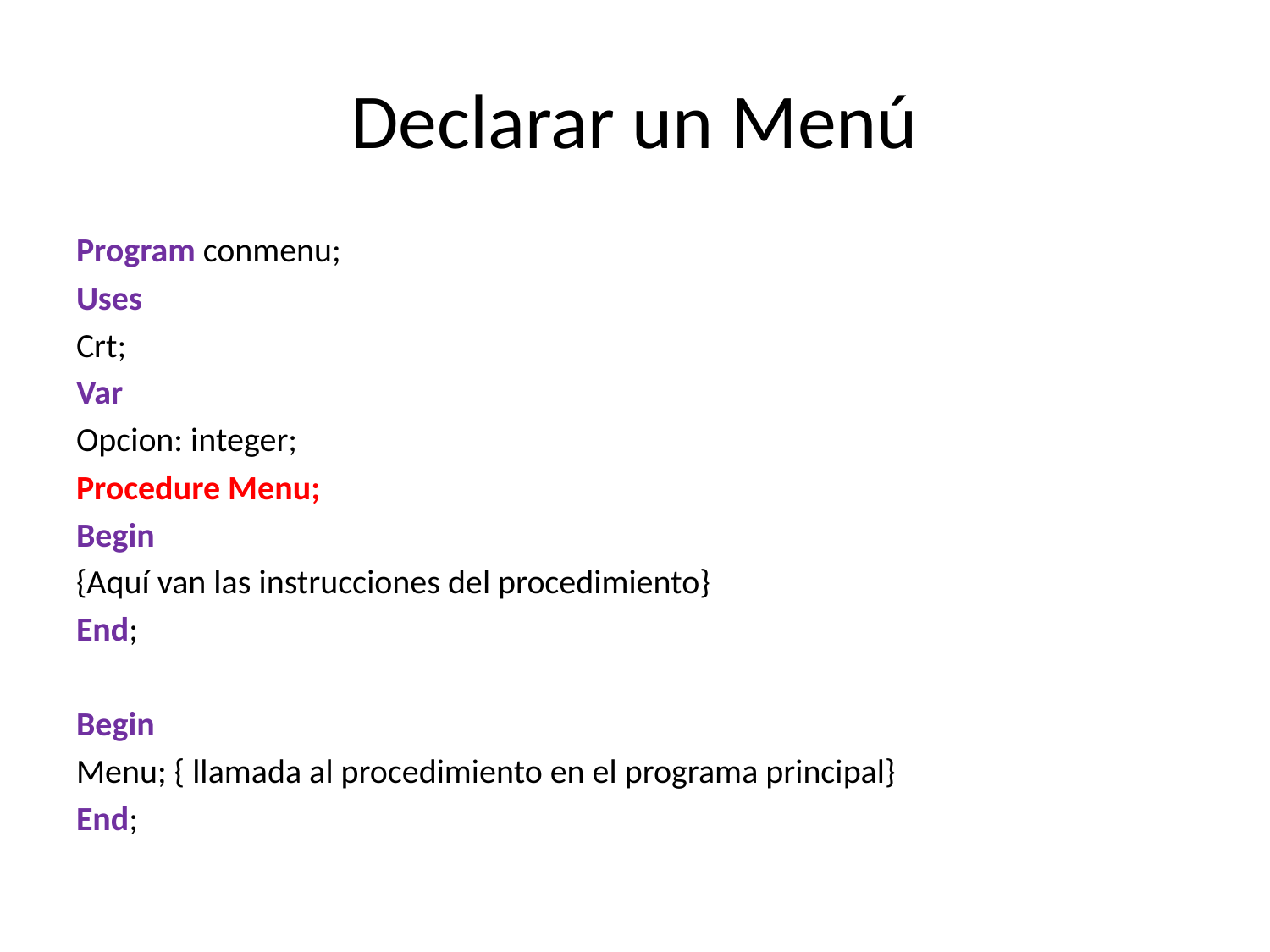

# Declarar un Menú
Program conmenu;
Uses
Crt;
Var
Opcion: integer;
Procedure Menu;
Begin
{Aquí van las instrucciones del procedimiento}
End;

Begin
Menu; { llamada al procedimiento en el programa principal}
End;